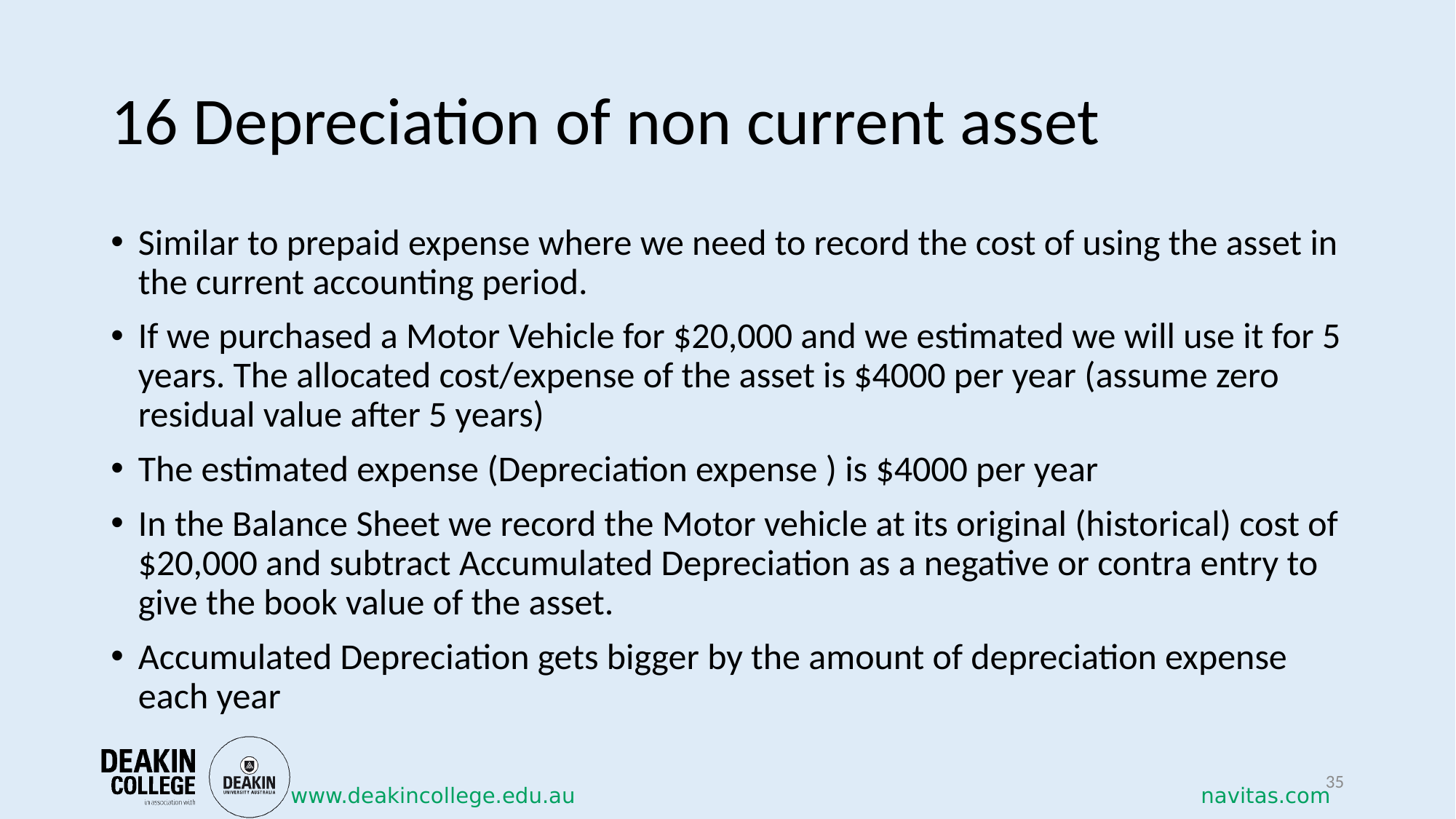

# 16 Depreciation of non current asset
Similar to prepaid expense where we need to record the cost of using the asset in the current accounting period.
If we purchased a Motor Vehicle for $20,000 and we estimated we will use it for 5 years. The allocated cost/expense of the asset is $4000 per year (assume zero residual value after 5 years)
The estimated expense (Depreciation expense ) is $4000 per year
In the Balance Sheet we record the Motor vehicle at its original (historical) cost of $20,000 and subtract Accumulated Depreciation as a negative or contra entry to  give the book value of the asset.
Accumulated Depreciation gets bigger by the amount of depreciation expense each year
35